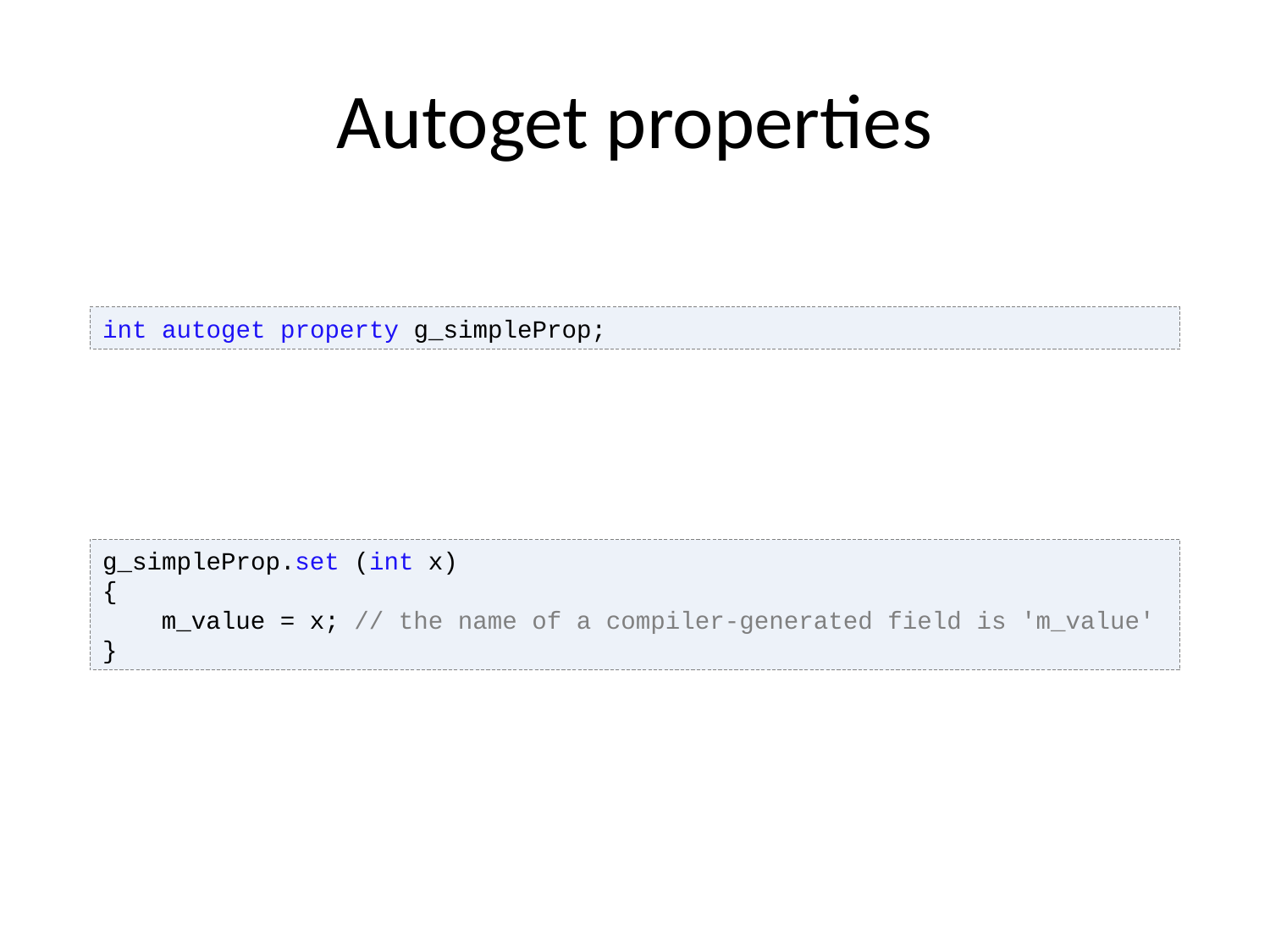

# Autoget properties
int autoget property g_simpleProp;
g_simpleProp.set (int x)
{
    m_value = x; // the name of a compiler-generated field is 'm_value'
}